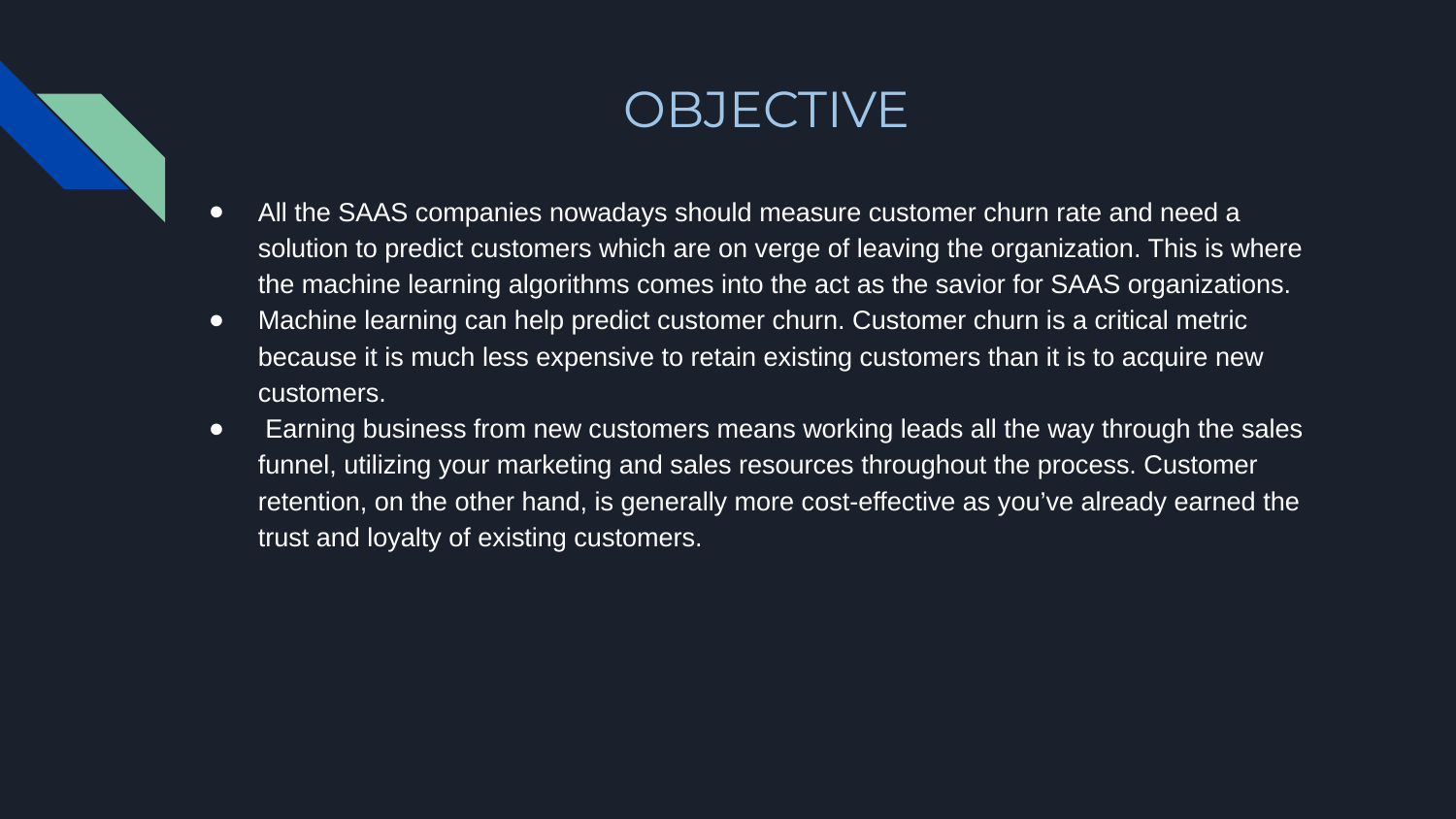

# OBJECTIVE
All the SAAS companies nowadays should measure customer churn rate and need a solution to predict customers which are on verge of leaving the organization. This is where the machine learning algorithms comes into the act as the savior for SAAS organizations.
Machine learning can help predict customer churn. Customer churn is a critical metric because it is much less expensive to retain existing customers than it is to acquire new customers.
 Earning business from new customers means working leads all the way through the sales funnel, utilizing your marketing and sales resources throughout the process. Customer retention, on the other hand, is generally more cost-effective as you’ve already earned the trust and loyalty of existing customers.